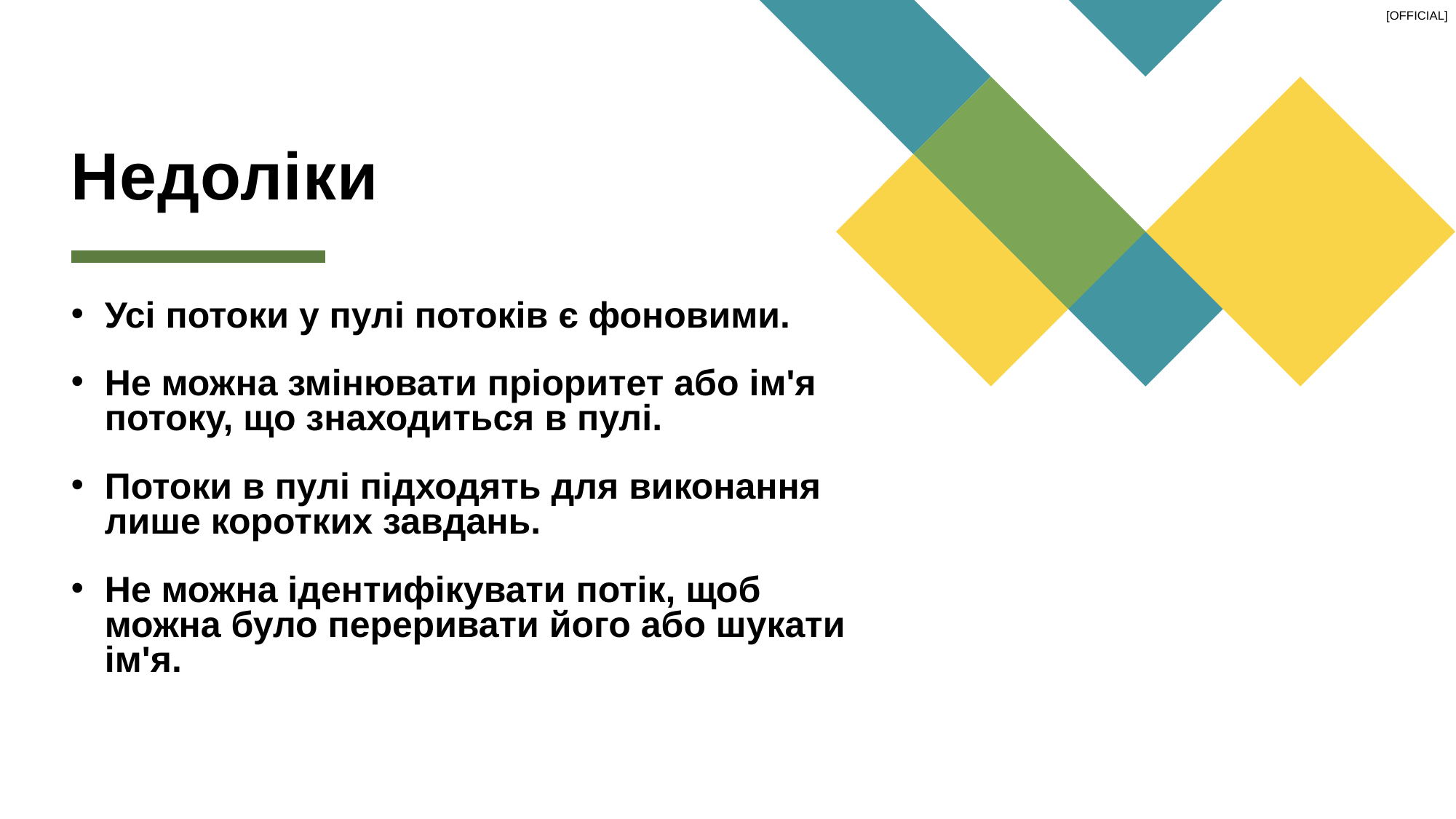

# Недоліки
Усі потоки у пулі потоків є фоновими.
Не можна змінювати пріоритет або ім'я потоку, що знаходиться в пулі.
Потоки в пулі підходять для виконання лише коротких завдань.
Не можна ідентифікувати потік, щоб можна було переривати його або шукати ім'я.